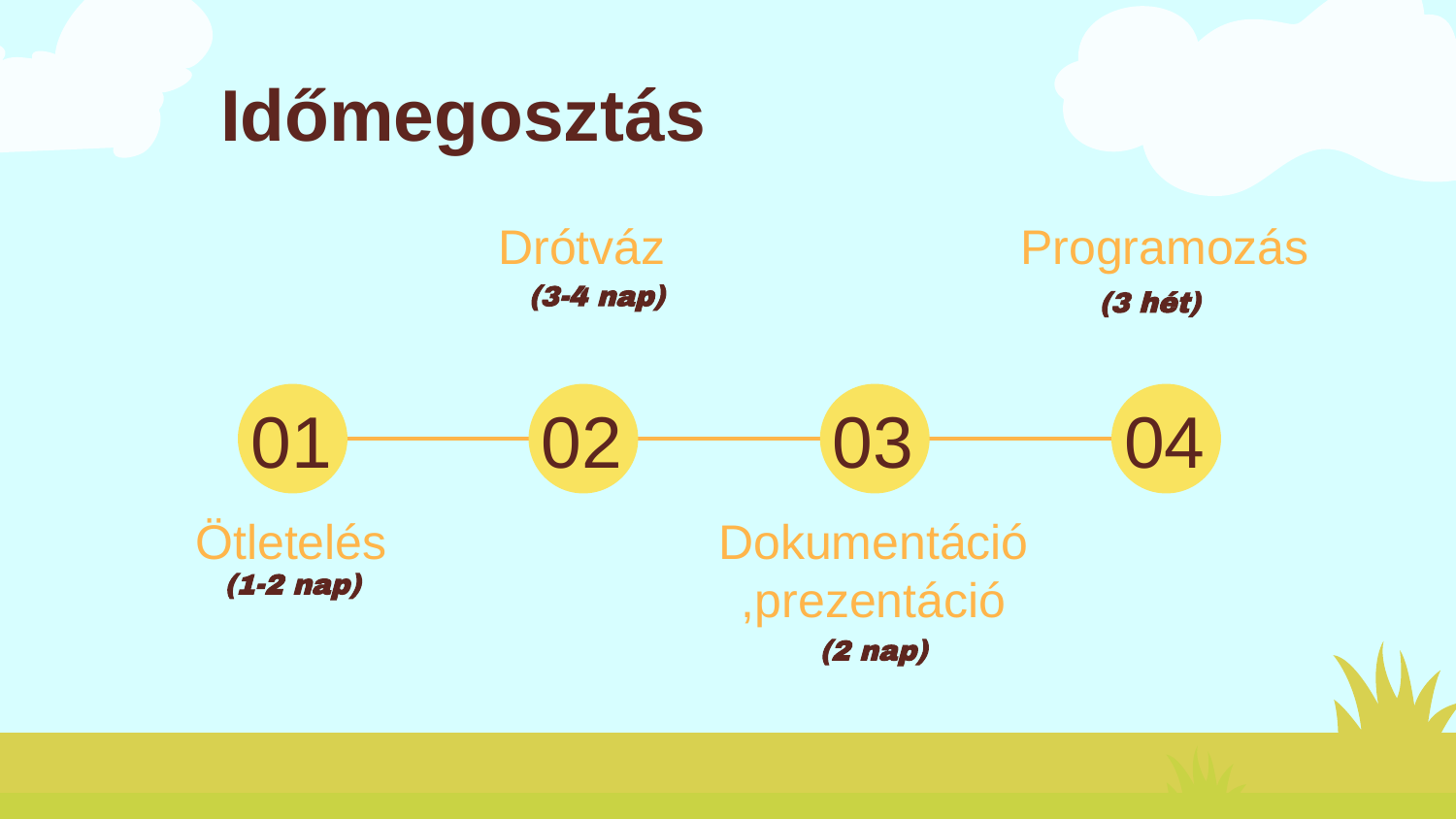

# Időmegosztás
Drótváz
Programozás
(3-4 nap)
(3 hét)

01
02
03
04
Ötletelés
Dokumentáció,prezentáció
(1-2 nap)
(2 nap)